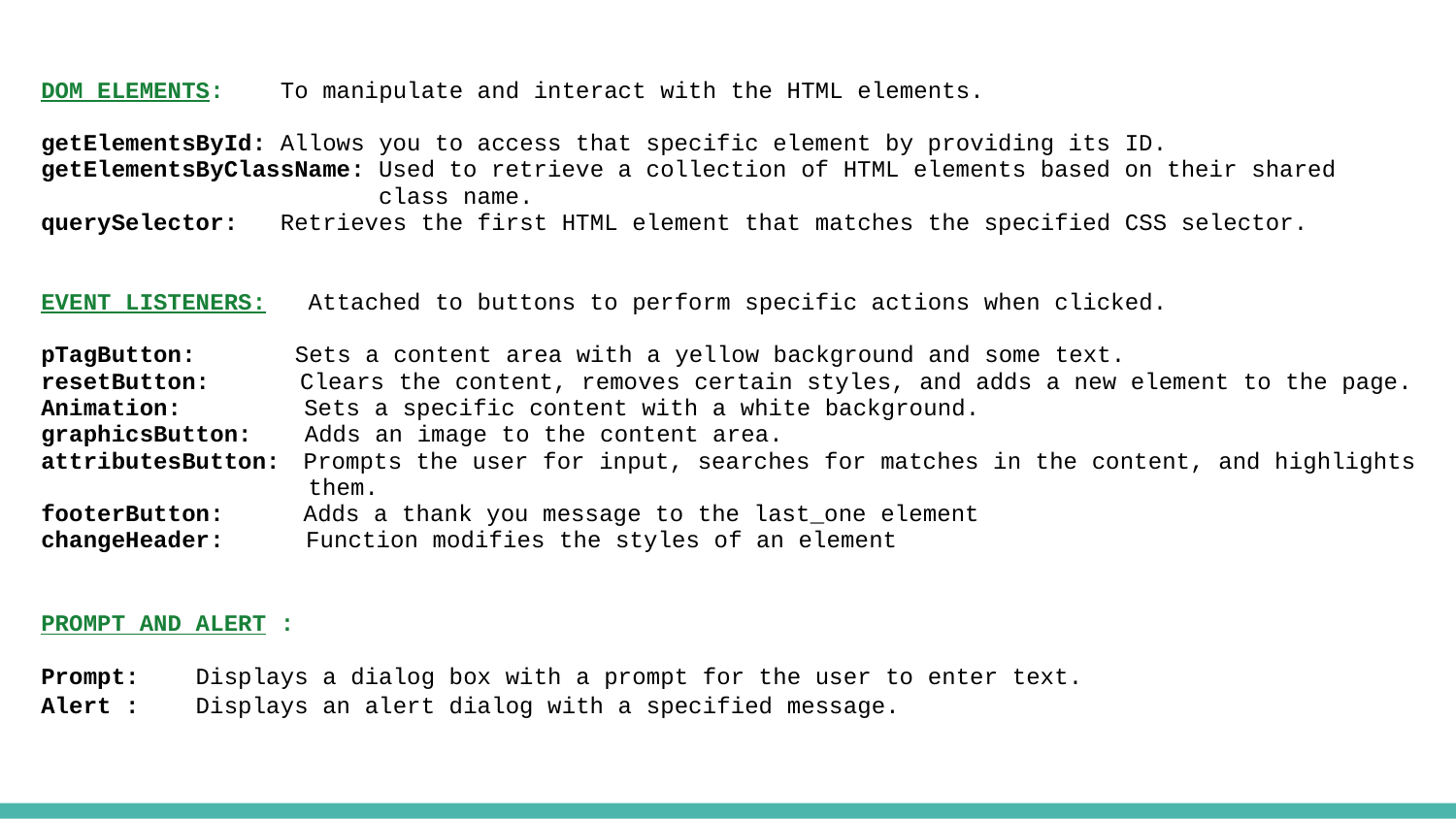

DOM ELEMENTS:    To manipulate and interact with the HTML elements.

getElementsById: Allows you to access that specific element by providing its ID.
getElementsByClassName: Used to retrieve a collection of HTML elements based on their shared
                        class name.
querySelector:   Retrieves the first HTML element that matches the specified CSS selector.

EVENT LISTENERS:   Attached to buttons to perform specific actions when clicked.

pTagButton:                 Sets a content area with a yellow background and some text.
resetButton:       Clears the content, removes certain styles, and adds a new element to the page.
Animation:                     Sets a specific content with a white background.
graphicsButton:         Adds an image to the content area.
attributesButton:    Prompts the user for input, searches for matches in the content, and highlights
                   them.
footerButton:        Adds a thank you message to the last_one element
changeHeader:       Function modifies the styles of an element

PROMPT AND ALERT :

Prompt:    Displays a dialog box with a prompt for the user to enter text.
Alert :    Displays an alert dialog with a specified message.